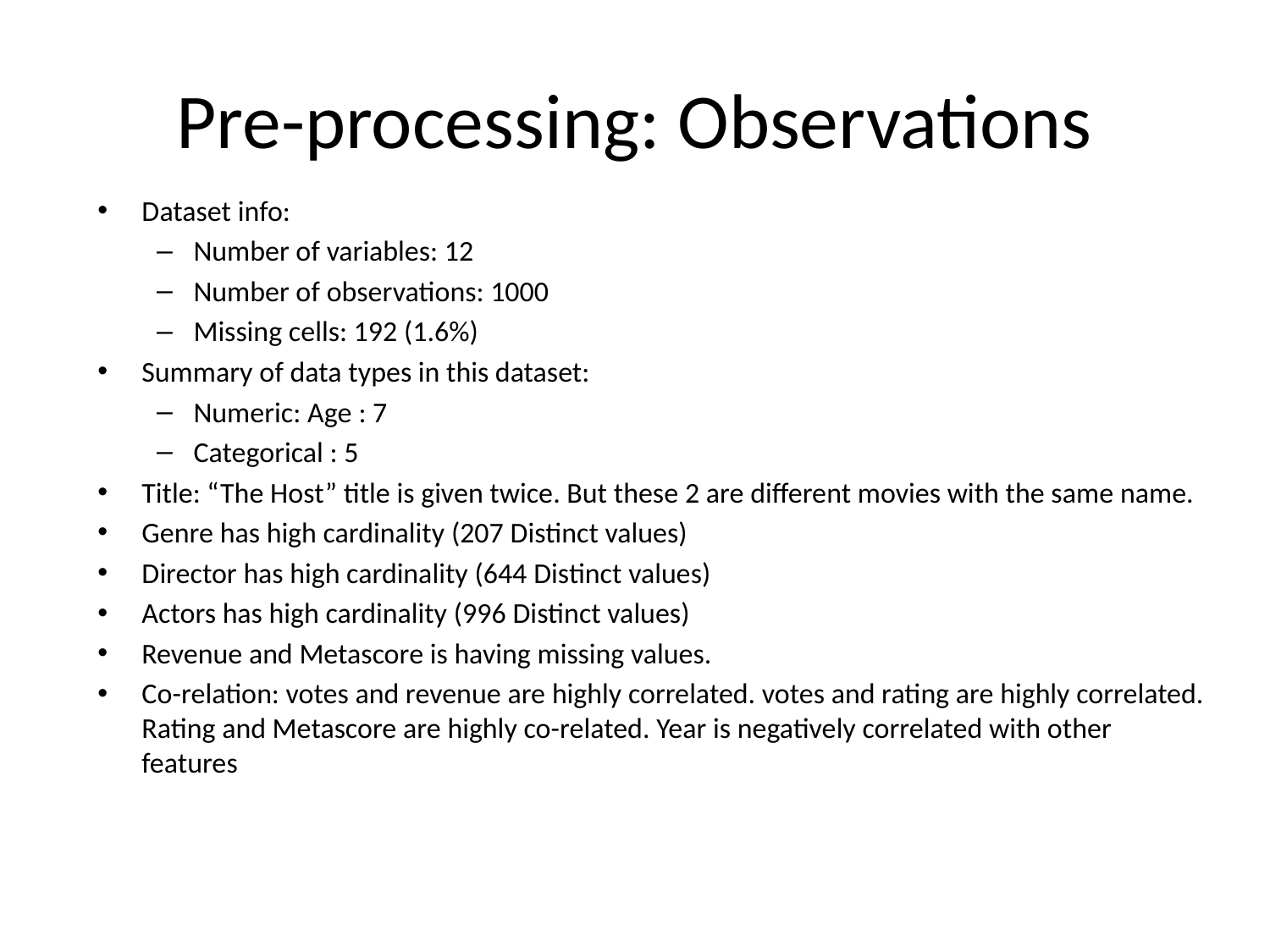

# Pre-processing: Observations
Dataset info:
Number of variables: 12
Number of observations: 1000
Missing cells: 192 (1.6%)
Summary of data types in this dataset:
Numeric: Age : 7
Categorical : 5
Title: “The Host” title is given twice. But these 2 are different movies with the same name.
Genre has high cardinality (207 Distinct values)
Director has high cardinality (644 Distinct values)
Actors has high cardinality (996 Distinct values)
Revenue and Metascore is having missing values.
Co-relation: votes and revenue are highly correlated. votes and rating are highly correlated. Rating and Metascore are highly co-related. Year is negatively correlated with other features